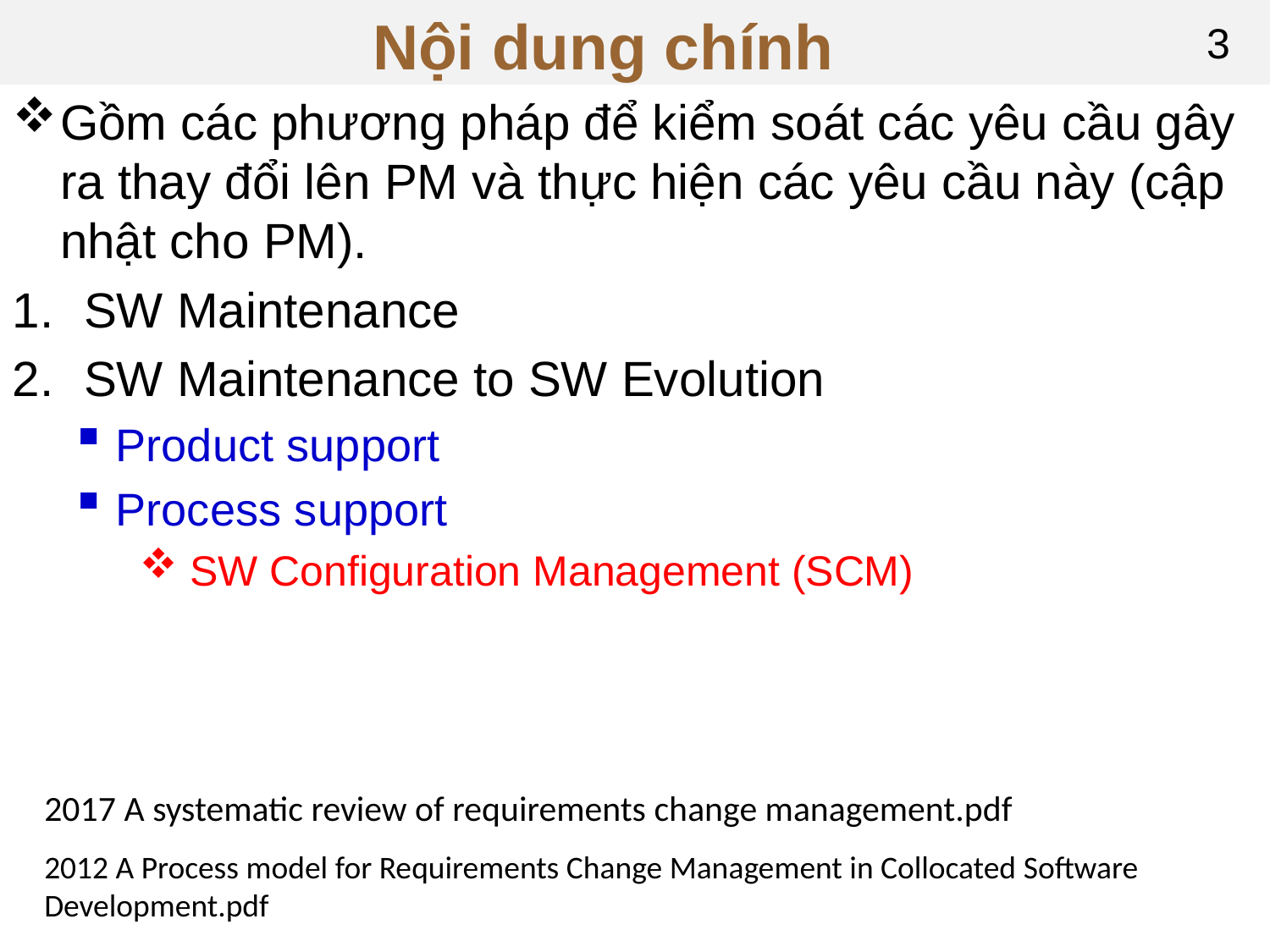

# Nội dung chính
3
Gồm các phương pháp để kiểm soát các yêu cầu gây ra thay đổi lên PM và thực hiện các yêu cầu này (cập nhật cho PM).
SW Maintenance
SW Maintenance to SW Evolution
Product support
Process support
 SW Configuration Management (SCM)
2017 A systematic review of requirements change management.pdf
2012 A Process model for Requirements Change Management in Collocated Software Development.pdf